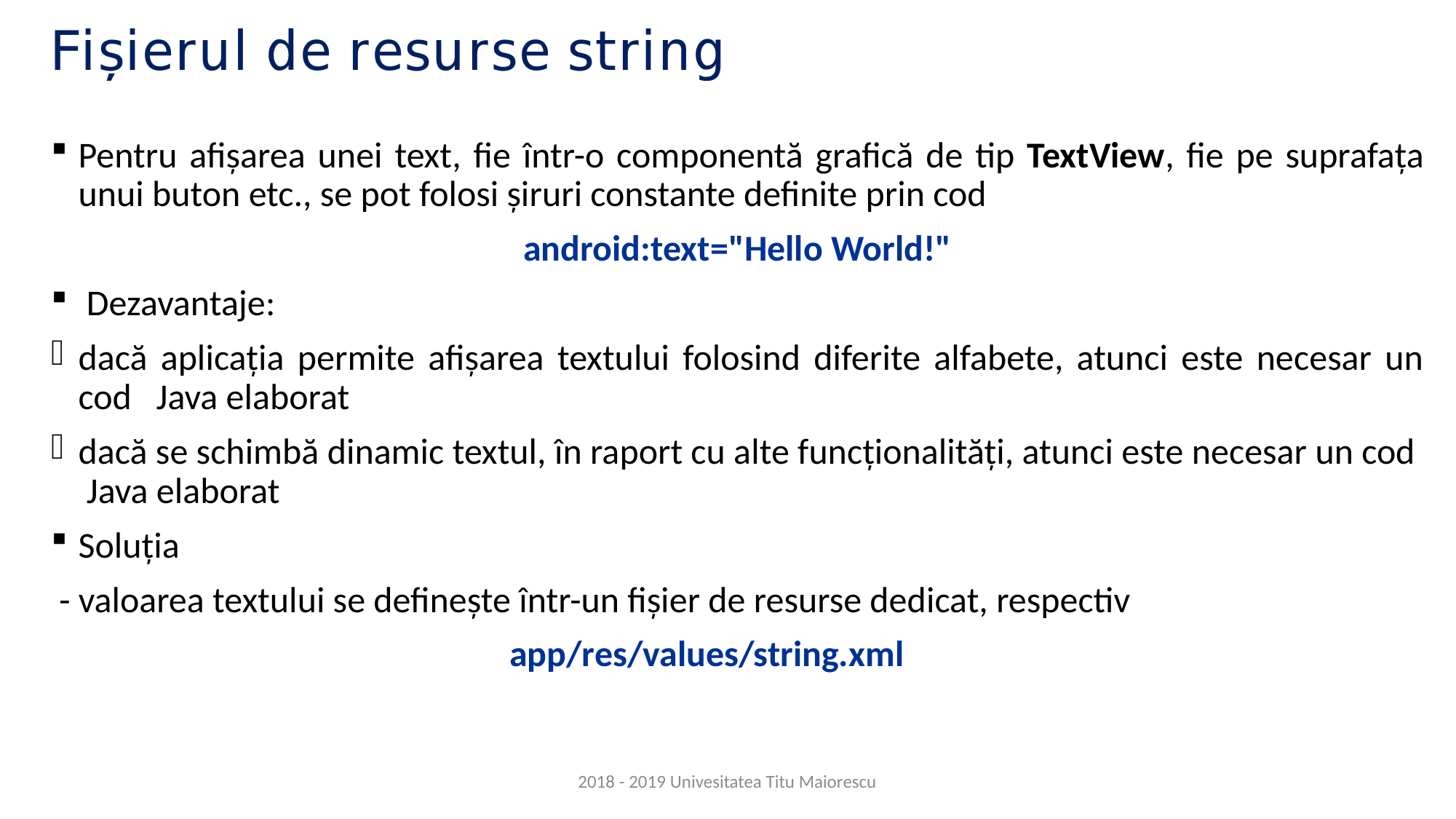

# Fișierul de resurse string
Pentru afișarea unei text, fie într-o componentă grafică de tip TextView, fie pe suprafața unui buton etc., se pot folosi șiruri constante definite prin cod
android:text="Hello World!"
 Dezavantaje:
dacă aplicația permite afișarea textului folosind diferite alfabete, atunci este necesar un cod   Java elaborat
dacă se schimbă dinamic textul, în raport cu alte funcționalități, atunci este necesar un cod   Java elaborat
Soluția
 - valoarea textului se definește într-un fișier de resurse dedicat, respectiv
                                                        app/res/values/string.xml

2018 - 2019 Univesitatea Titu Maiorescu